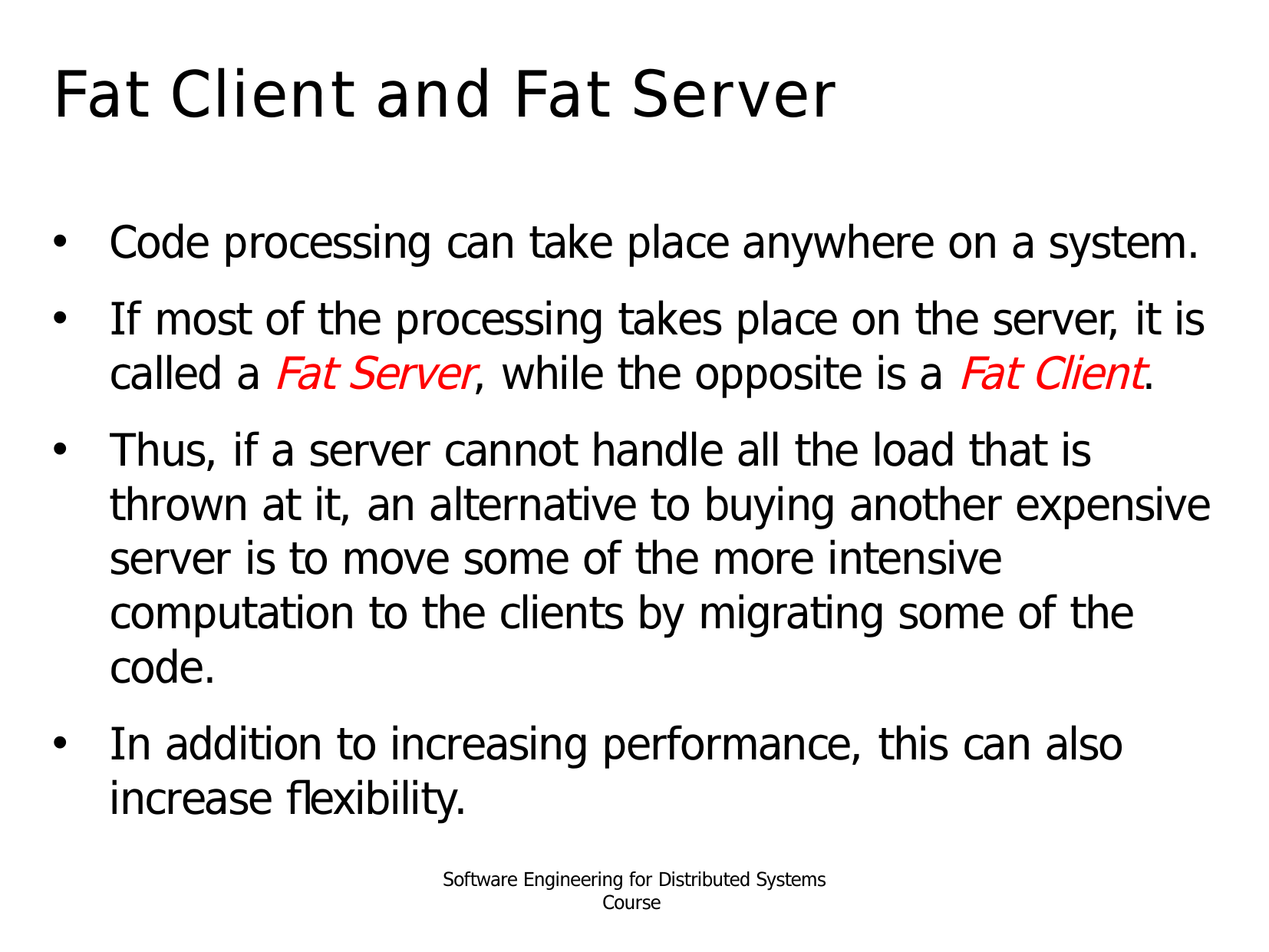

# Fat Client and Fat Server
Code processing can take place anywhere on a system.
If most of the processing takes place on the server, it is called a Fat Server, while the opposite is a Fat Client.
Thus, if a server cannot handle all the load that is thrown at it, an alternative to buying another expensive server is to move some of the more intensive computation to the clients by migrating some of the code.
In addition to increasing performance, this can also increase flexibility.
Software Engineering for Distributed Systems Course
17